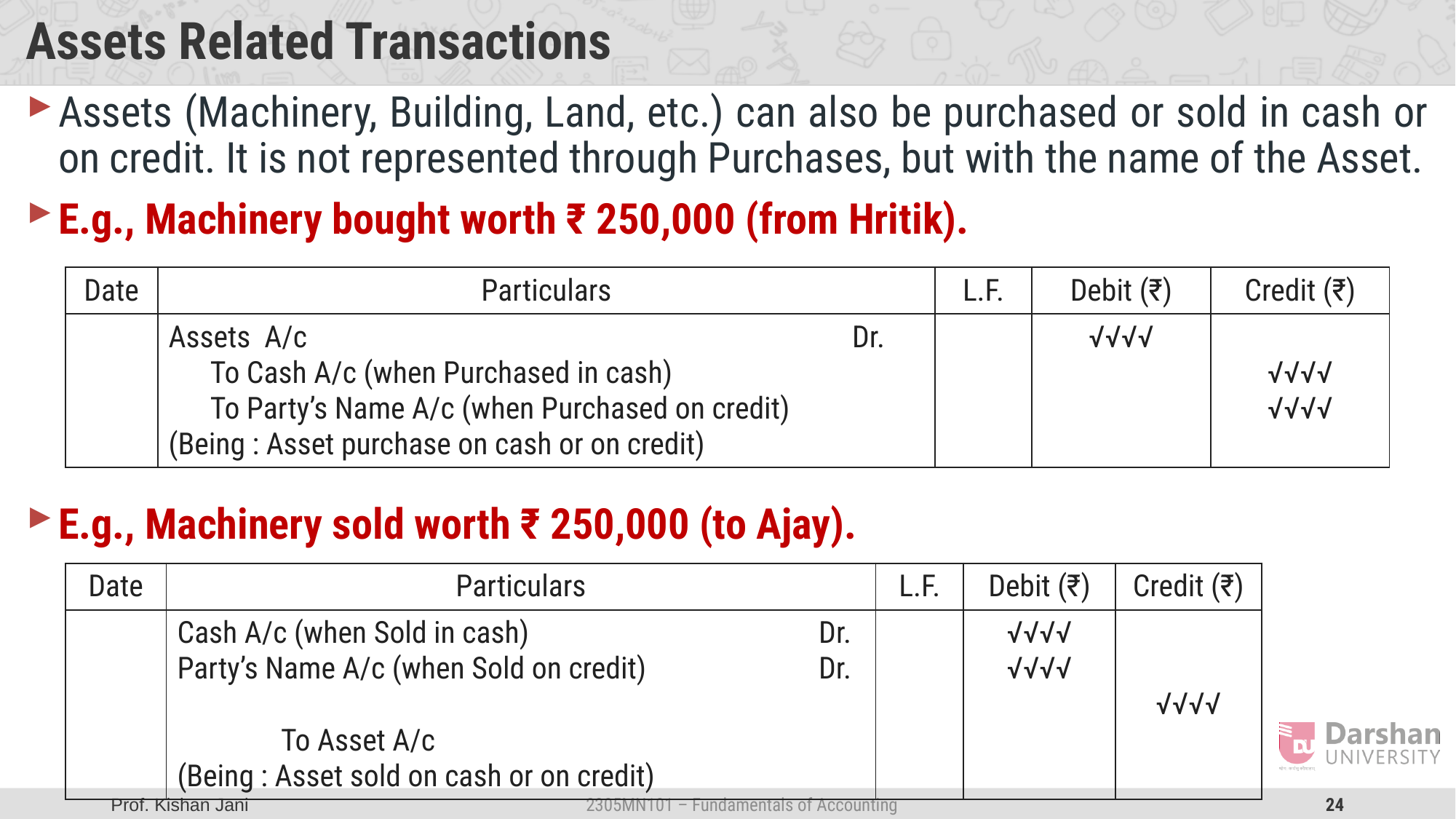

# Assets Related Transactions
Assets (Machinery, Building, Land, etc.) can also be purchased or sold in cash or on credit. It is not represented through Purchases, but with the name of the Asset.
E.g., Machinery bought worth ₹ 250,000 (from Hritik).

E.g., Machinery sold worth ₹ 250,000 (to Ajay).

| Date | Particulars | L.F. | Debit (₹) | Credit (₹) |
| --- | --- | --- | --- | --- |
|  | Assets A/c Dr. To Cash A/c (when Purchased in cash) To Party’s Name A/c (when Purchased on credit) (Being : Asset purchase on cash or on credit) |  | √√√√ | √√√√ √√√√ |
| Date | Particulars | L.F. | Debit (₹) | Credit (₹) |
| --- | --- | --- | --- | --- |
|  | Cash A/c (when Sold in cash) Dr. Party’s Name A/c (when Sold on credit) Dr. To Asset A/c (Being : Asset sold on cash or on credit) |  | √√√√ √√√√ | √√√√ |